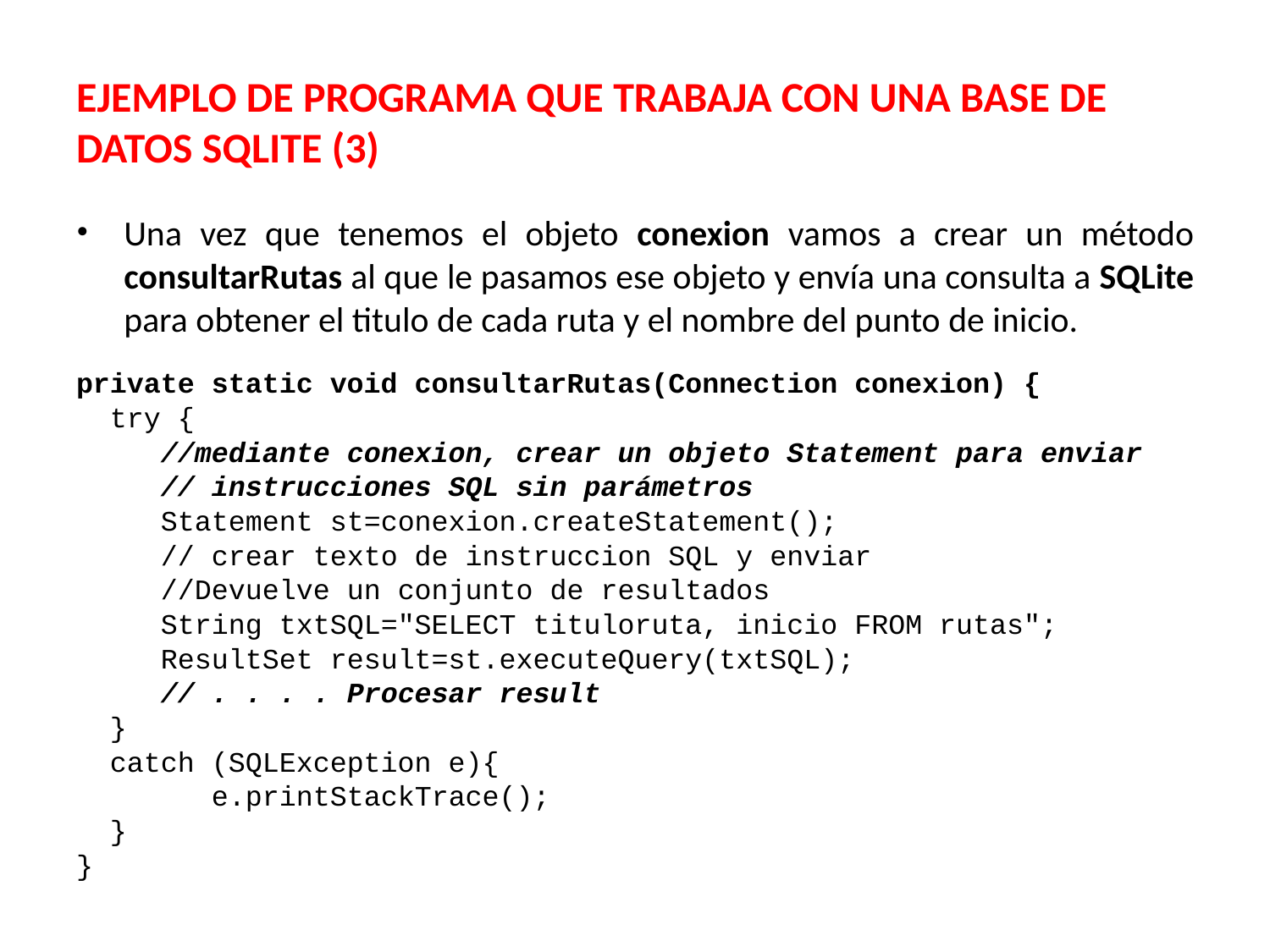

EJEMPLO DE PROGRAMA QUE TRABAJA CON UNA BASE DE DATOS SQLITE (3)
Una vez que tenemos el objeto conexion vamos a crear un método consultarRutas al que le pasamos ese objeto y envía una consulta a SQLite para obtener el titulo de cada ruta y el nombre del punto de inicio.
private static void consultarRutas(Connection conexion) {
  try {
     //mediante conexion, crear un objeto Statement para enviar
     // instrucciones SQL sin parámetros
     Statement st=conexion.createStatement();
     // crear texto de instruccion SQL y enviar
     //Devuelve un conjunto de resultados
     String txtSQL="SELECT tituloruta, inicio FROM rutas";
     ResultSet result=st.executeQuery(txtSQL);
     // . . . . Procesar result
  }
  catch (SQLException e){
        e.printStackTrace();
  }
}